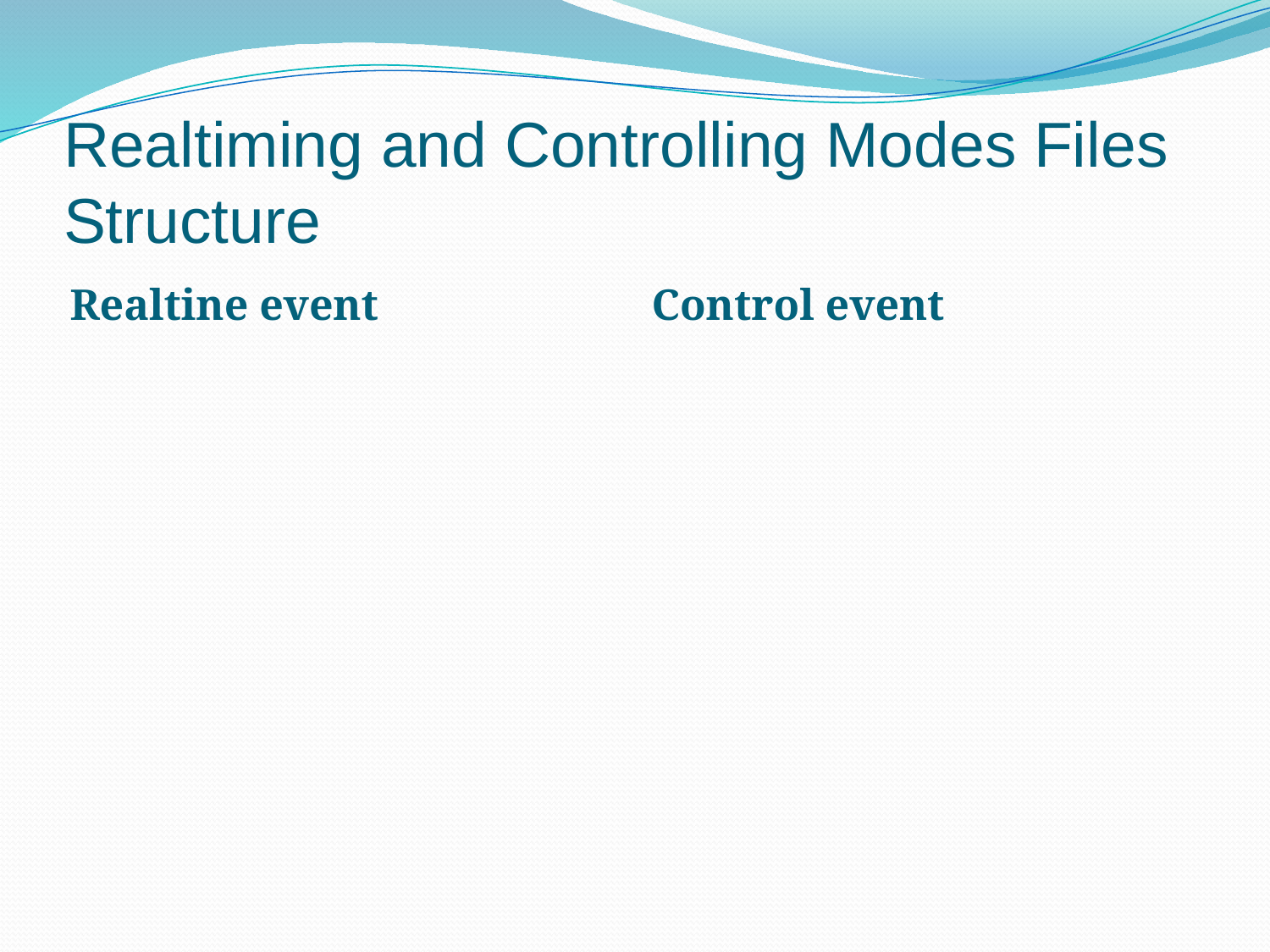

# Realtiming and Controlling Modes Files Structure
Realtine event
Control event